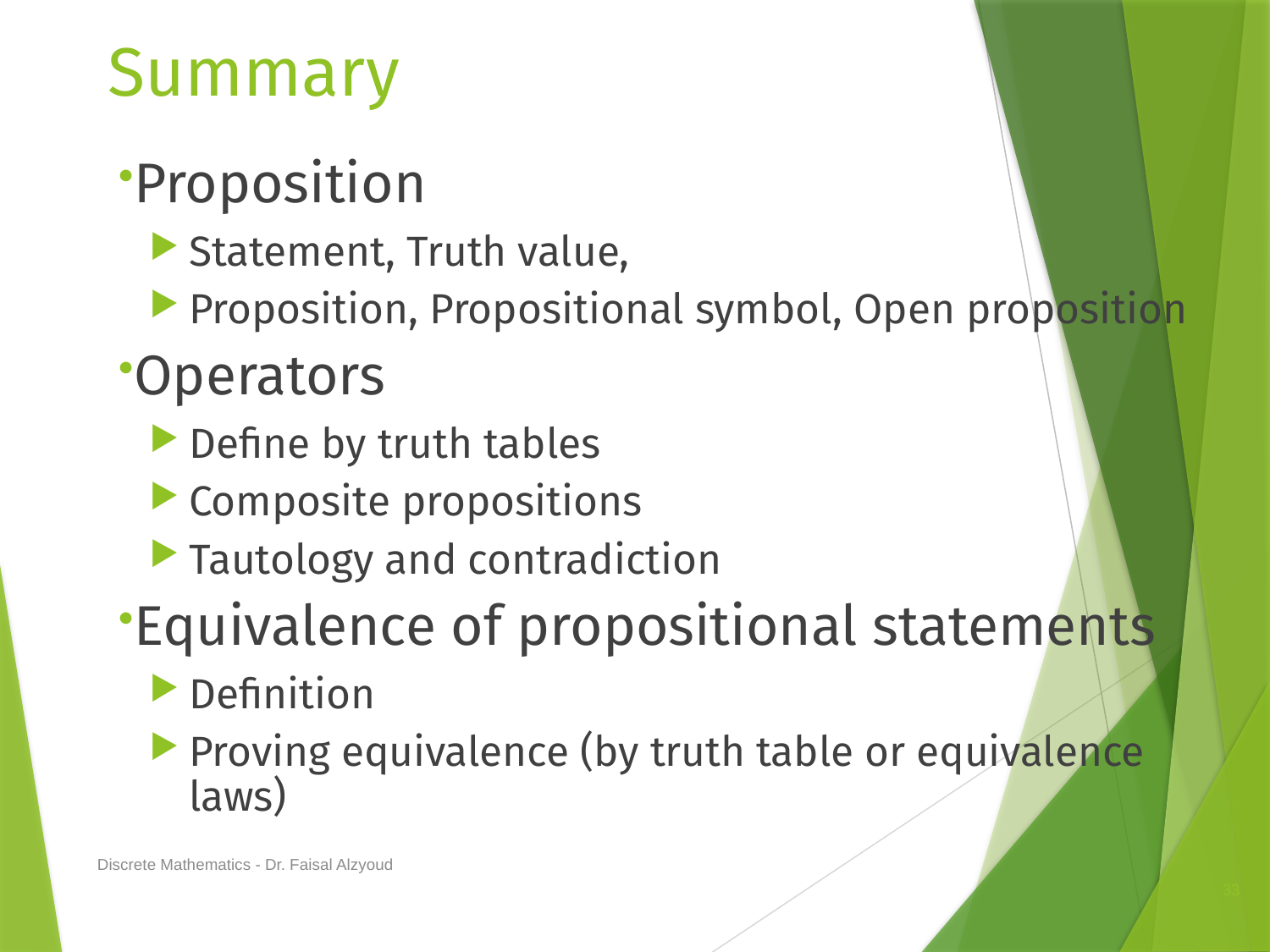

# Summary
Proposition
Statement, Truth value,
Proposition, Propositional symbol, Open proposition
Operators
Define by truth tables
Composite propositions
Tautology and contradiction
Equivalence of propositional statements
Definition
Proving equivalence (by truth table or equivalence laws)
Discrete Mathematics - Dr. Faisal Alzyoud
33